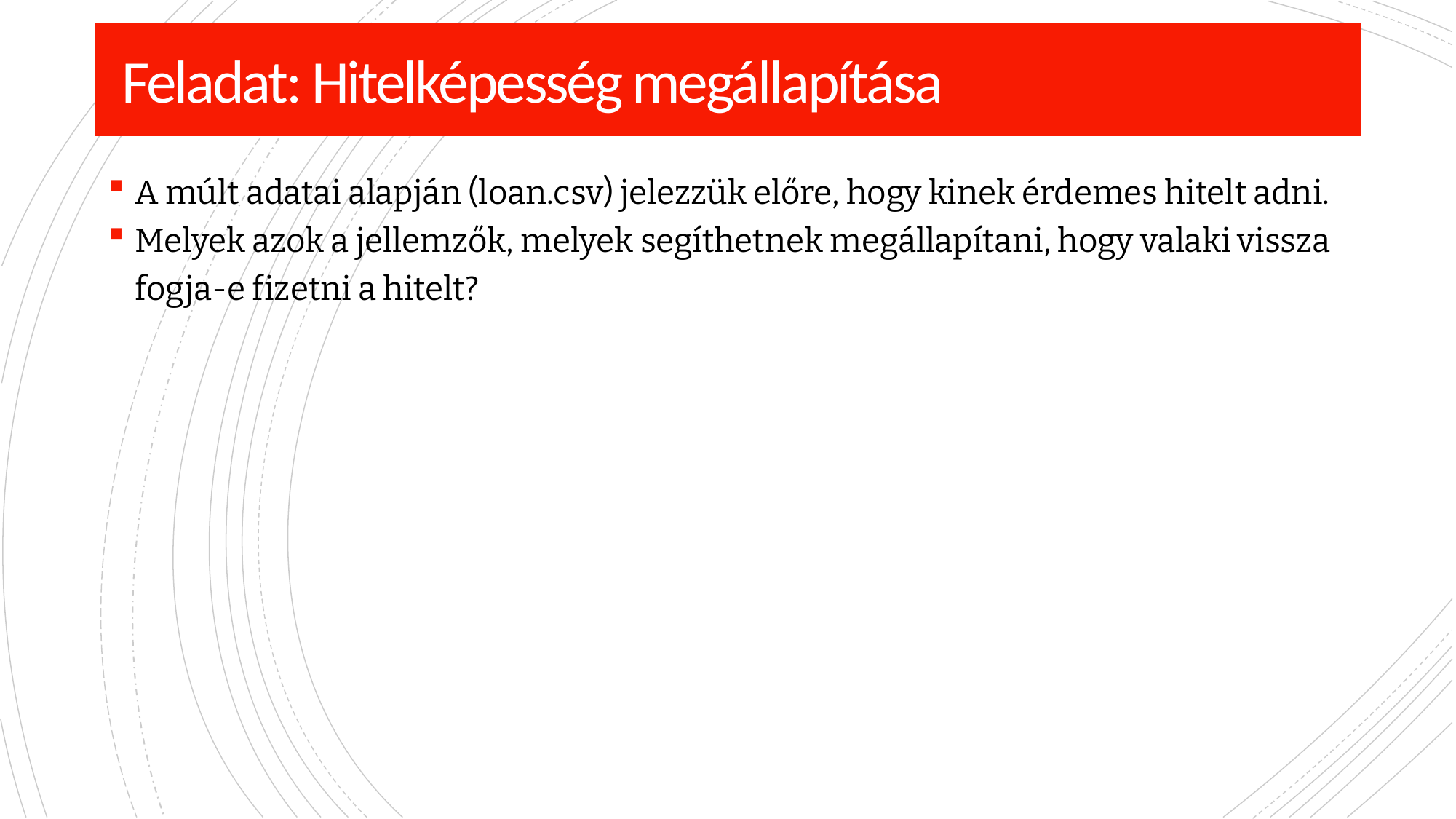

# Feladat: Hitelképesség megállapítása
A múlt adatai alapján (loan.csv) jelezzük előre, hogy kinek érdemes hitelt adni.
Melyek azok a jellemzők, melyek segíthetnek megállapítani, hogy valaki vissza fogja-e fizetni a hitelt?